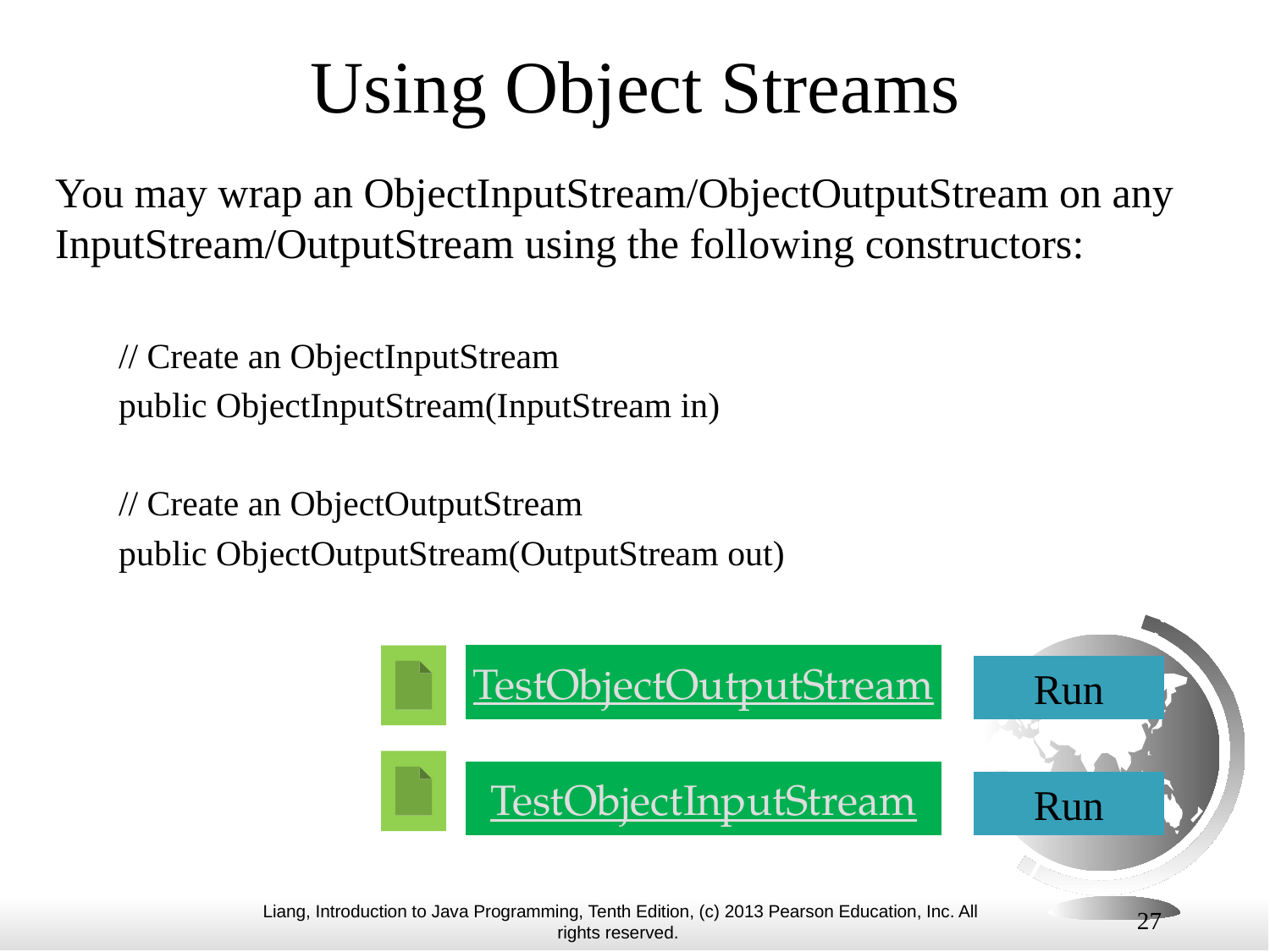

# Using Object Streams
You may wrap an ObjectInputStream/ObjectOutputStream on any InputStream/OutputStream using the following constructors:

// Create an ObjectInputStream
public ObjectInputStream(InputStream in)

// Create an ObjectOutputStream
public ObjectOutputStream(OutputStream out)

TestObjectOutputStream
Run

TestObjectInputStream
Run
27